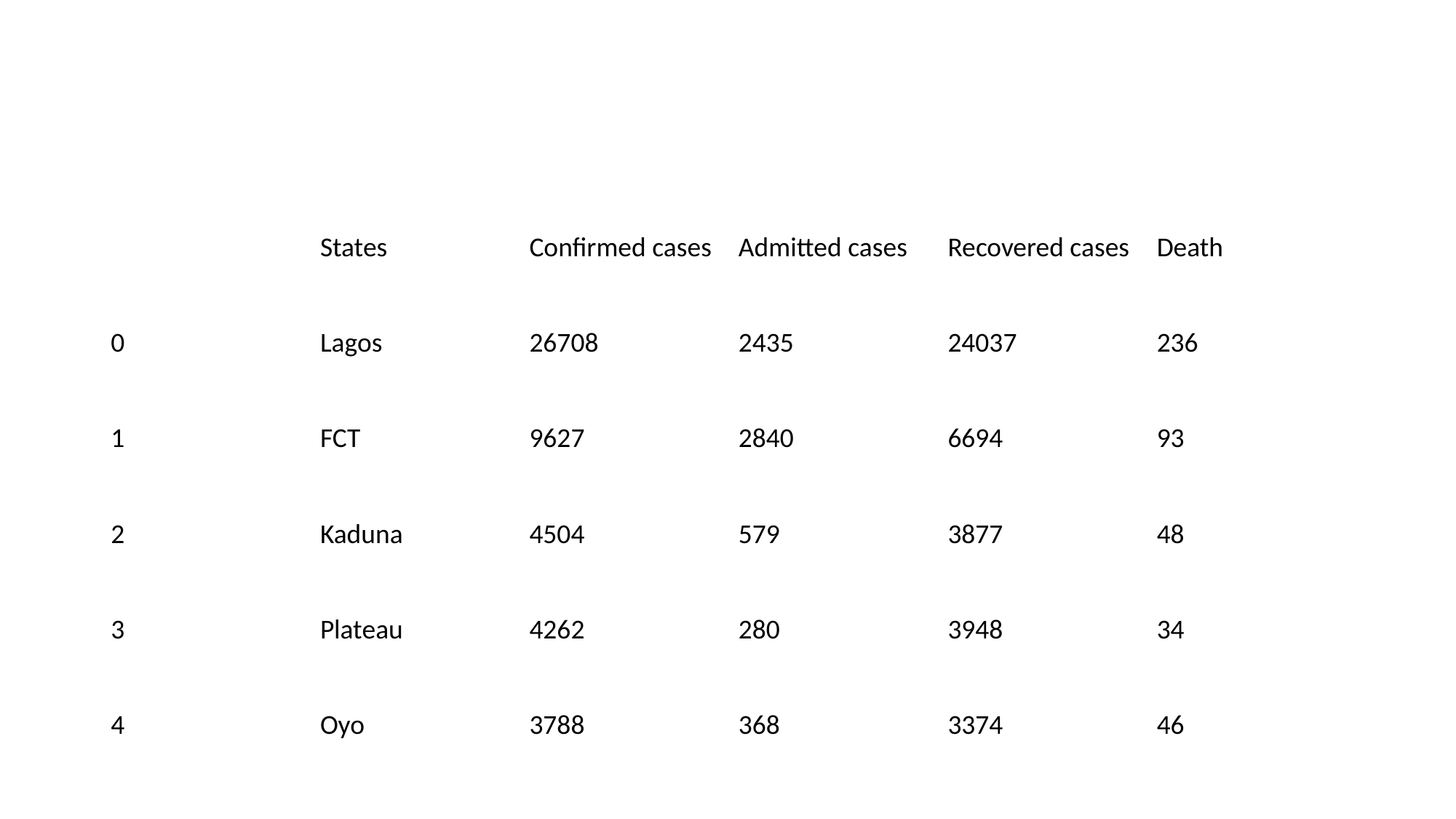

#
|  | States | Confirmed cases | Admitted cases | Recovered cases | Death |
| --- | --- | --- | --- | --- | --- |
| 0 | Lagos | 26708 | 2435 | 24037 | 236 |
| 1 | FCT | 9627 | 2840 | 6694 | 93 |
| 2 | Kaduna | 4504 | 579 | 3877 | 48 |
| 3 | Plateau | 4262 | 280 | 3948 | 34 |
| 4 | Oyo | 3788 | 368 | 3374 | 46 |